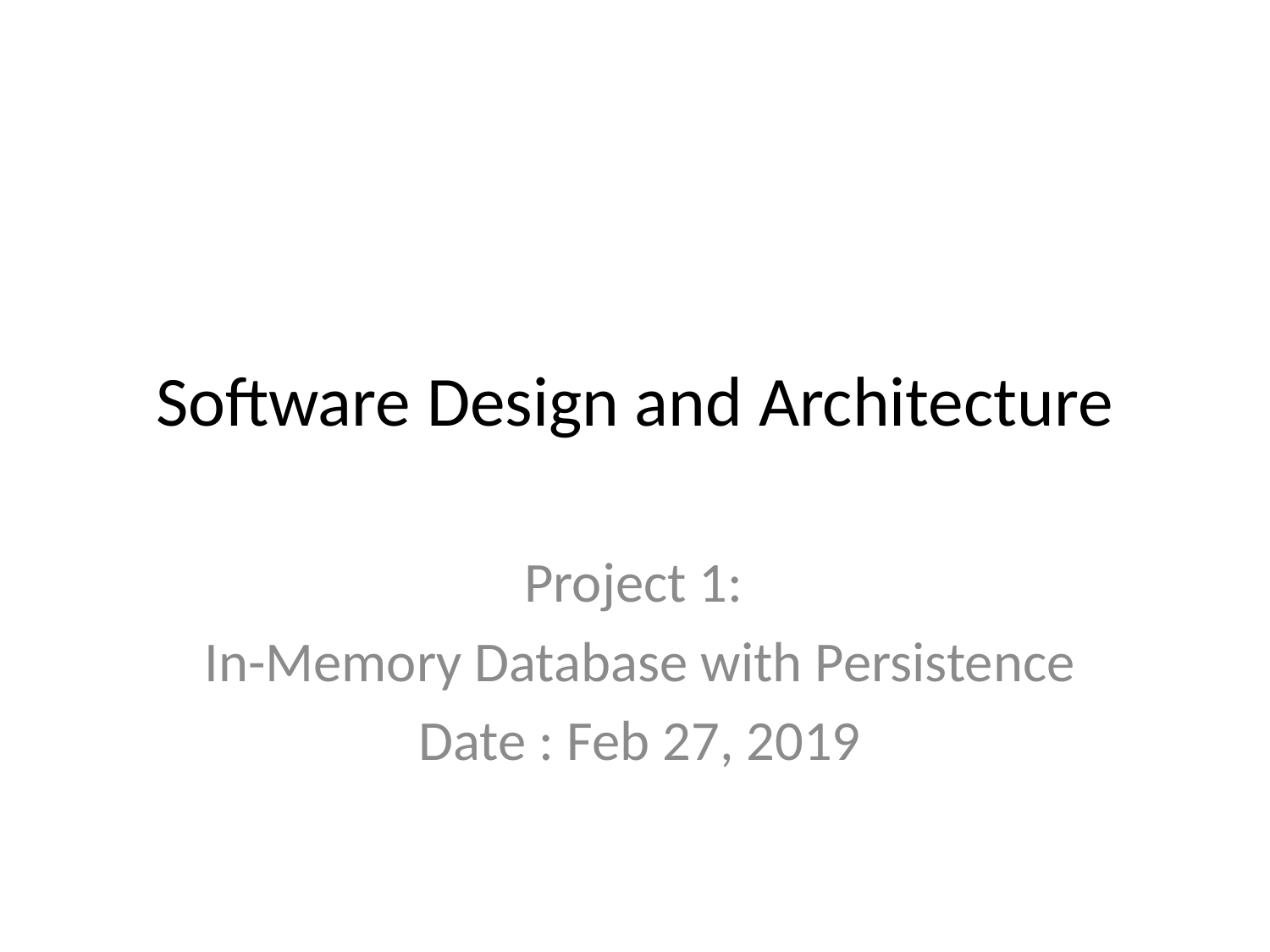

# Software Design and Architecture
Project 1:
In-Memory Database with Persistence
Date : Feb 27, 2019